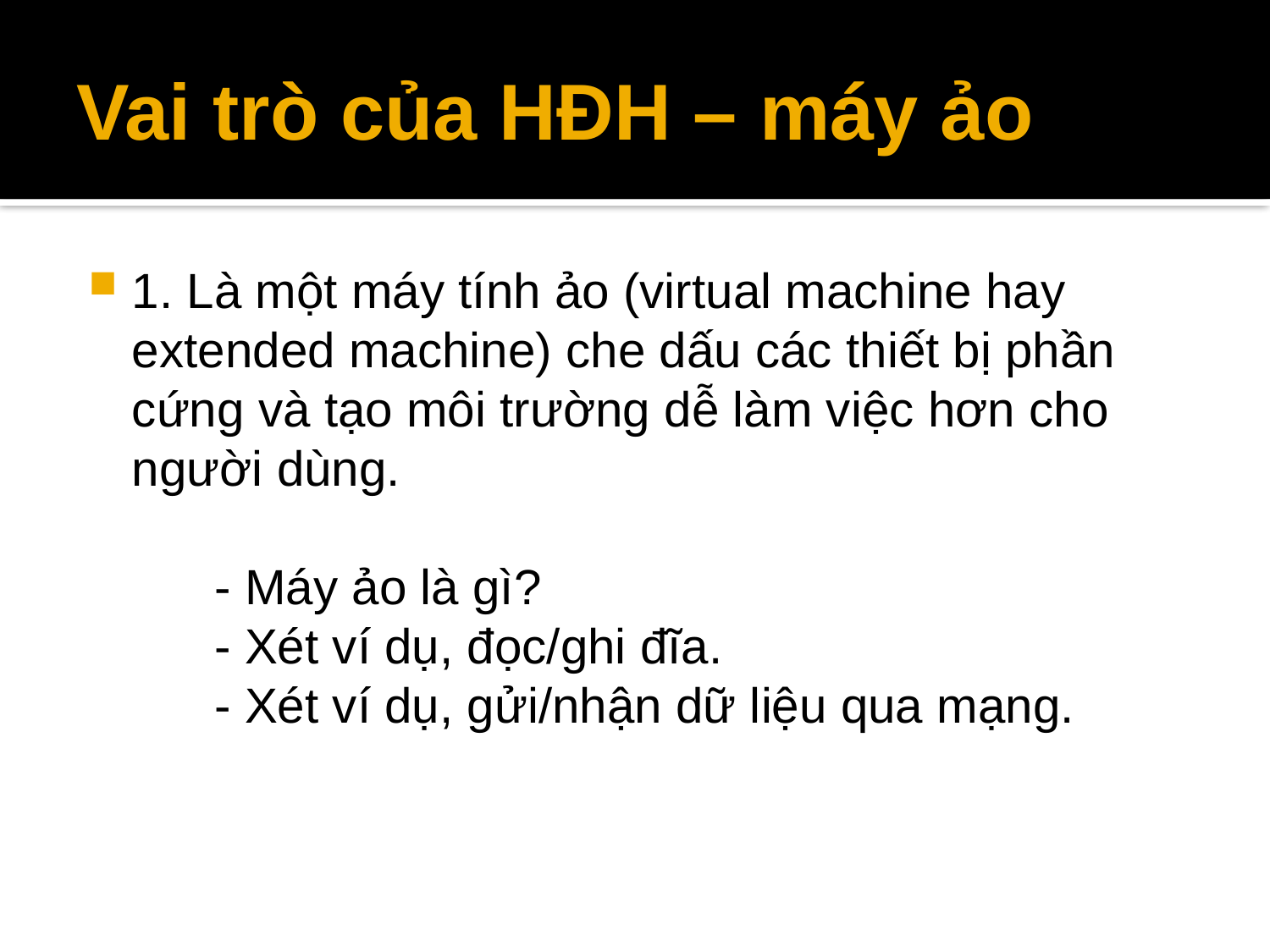

# Vai trò của HĐH – máy ảo
1. Là một máy tính ảo (virtual machine hay extended machine) che dấu các thiết bị phần cứng và tạo môi trường dễ làm việc hơn cho người dùng.

	- Máy ảo là gì?
	- Xét ví dụ, đọc/ghi đĩa.
	- Xét ví dụ, gửi/nhận dữ liệu qua mạng.